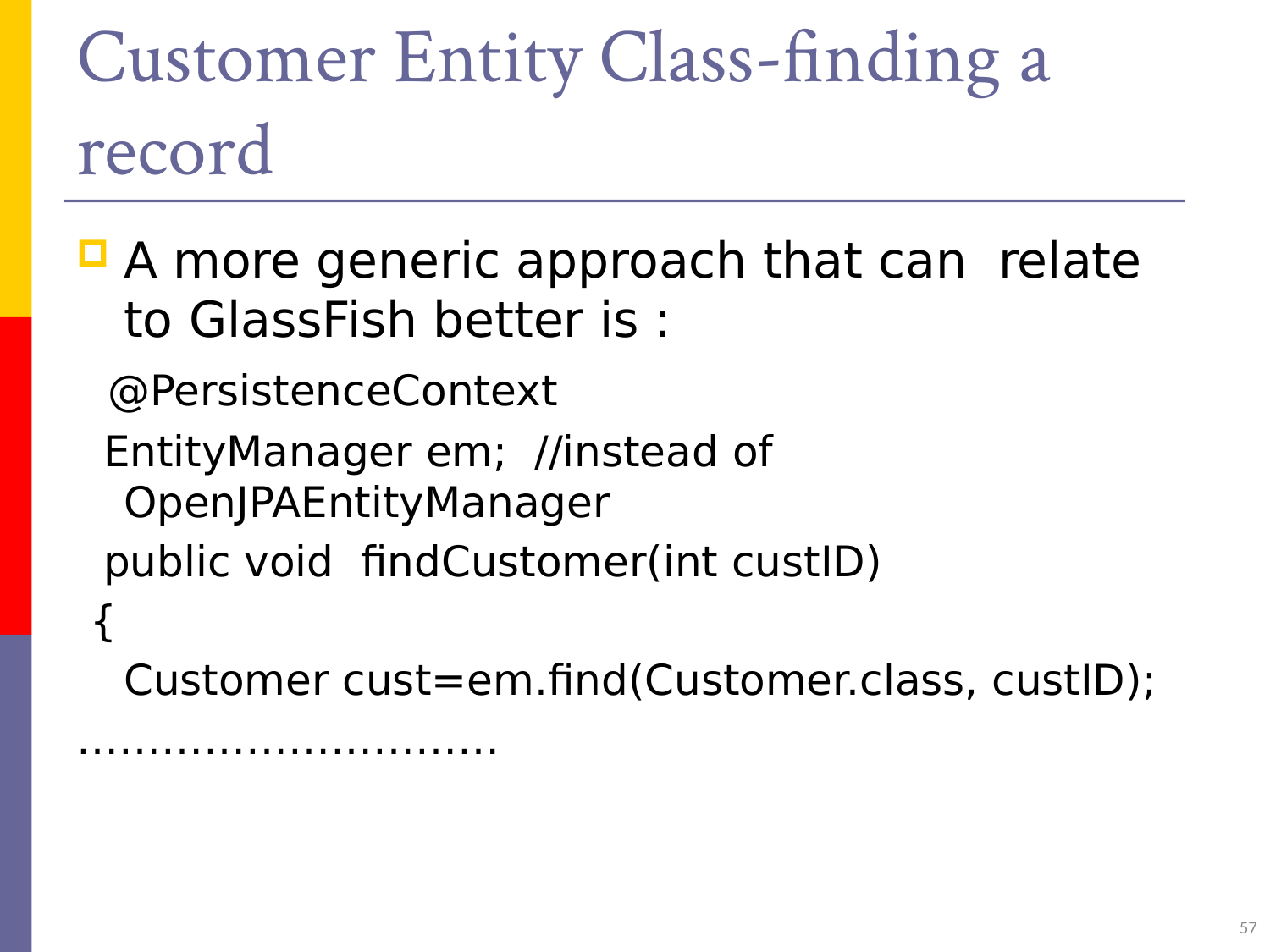

# Customer Entity Class-finding a record
A more generic approach that can  relate to GlassFish better is :
  @PersistenceContext
  EntityManager em;  //instead of OpenJPAEntityManager
  public void  findCustomer(int custID)
 {
	Customer cust=em.find(Customer.class, custID);
…………………………

57